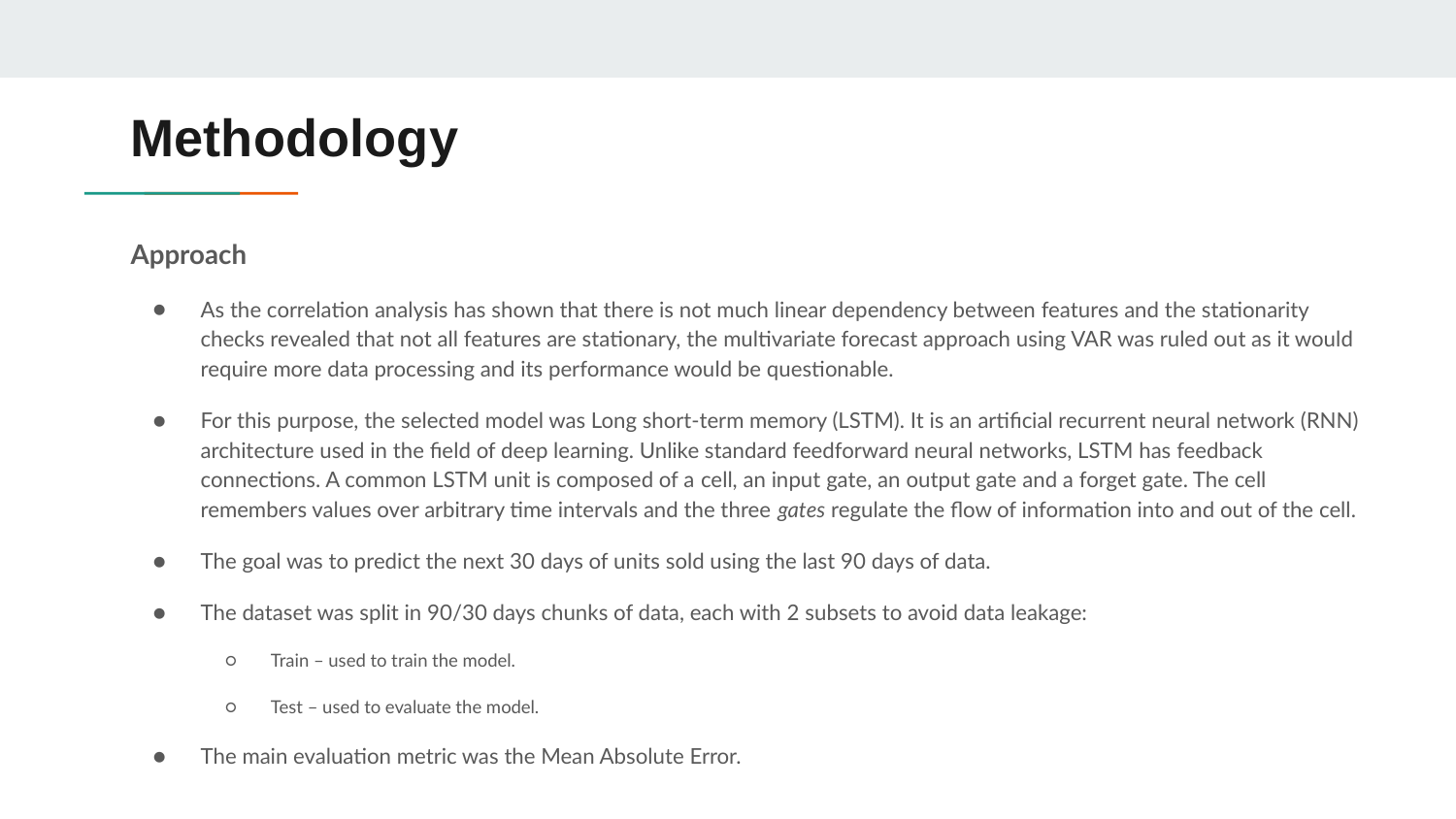

# Methodology
Approach
As the correlation analysis has shown that there is not much linear dependency between features and the stationarity checks revealed that not all features are stationary, the multivariate forecast approach using VAR was ruled out as it would require more data processing and its performance would be questionable.
For this purpose, the selected model was Long short-term memory (LSTM). It is an artificial recurrent neural network (RNN) architecture used in the field of deep learning. Unlike standard feedforward neural networks, LSTM has feedback connections. A common LSTM unit is composed of a cell, an input gate, an output gate and a forget gate. The cell remembers values over arbitrary time intervals and the three gates regulate the flow of information into and out of the cell.
The goal was to predict the next 30 days of units sold using the last 90 days of data.
The dataset was split in 90/30 days chunks of data, each with 2 subsets to avoid data leakage:
Train – used to train the model.
Test – used to evaluate the model.
The main evaluation metric was the Mean Absolute Error.